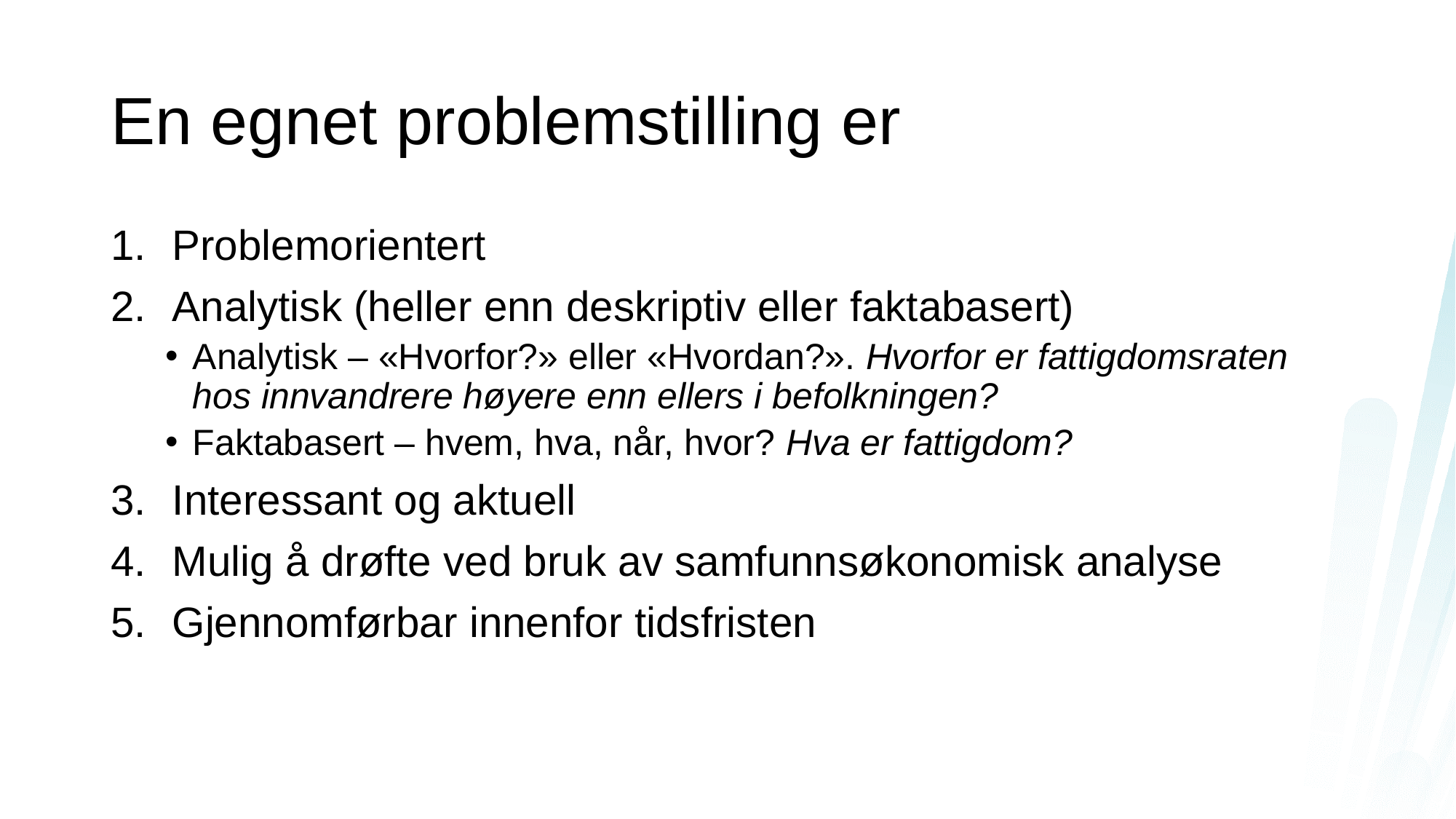

# En egnet problemstilling er
Problemorientert
Analytisk (heller enn deskriptiv eller faktabasert)
Analytisk – «Hvorfor?» eller «Hvordan?». Hvorfor er fattigdomsraten hos innvandrere høyere enn ellers i befolkningen?
Faktabasert – hvem, hva, når, hvor? Hva er fattigdom?
Interessant og aktuell
Mulig å drøfte ved bruk av samfunnsøkonomisk analyse
Gjennomførbar innenfor tidsfristen